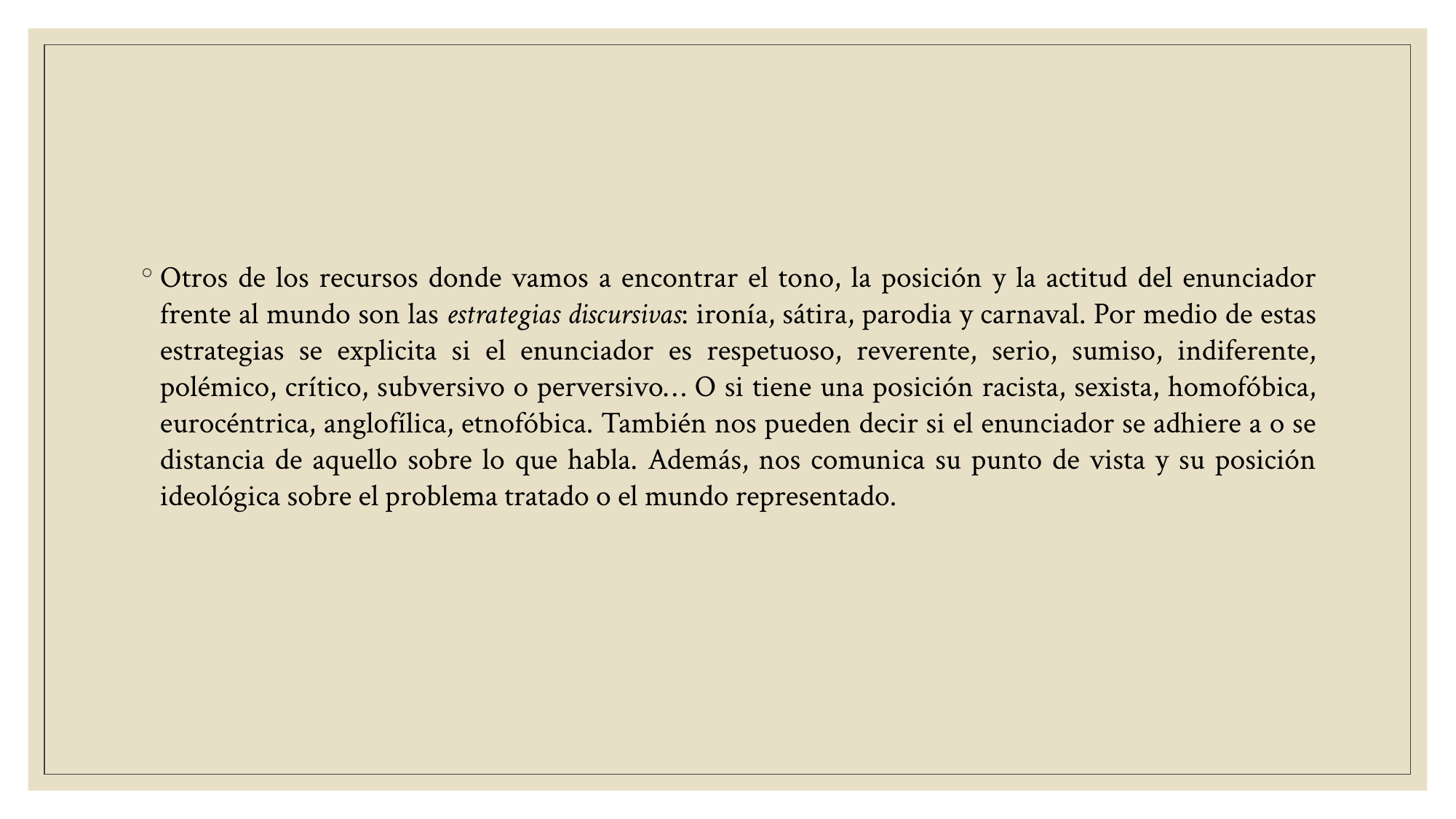

#
Otros de los recursos donde vamos a encontrar el tono, la posición y la actitud del enunciador frente al mundo son las estrategias discursivas: ironía, sátira, parodia y carnaval. Por medio de estas estrategias se explicita si el enunciador es respetuoso, reverente, serio, sumiso, indiferente, polémico, crítico, subversivo o perversivo… O si tiene una posición racista, sexista, homofóbica, eurocéntrica, anglofílica, etnofóbica. También nos pueden decir si el enunciador se adhiere a o se distancia de aquello sobre lo que habla. Además, nos comunica su punto de vista y su posición ideológica sobre el problema tratado o el mundo representado.